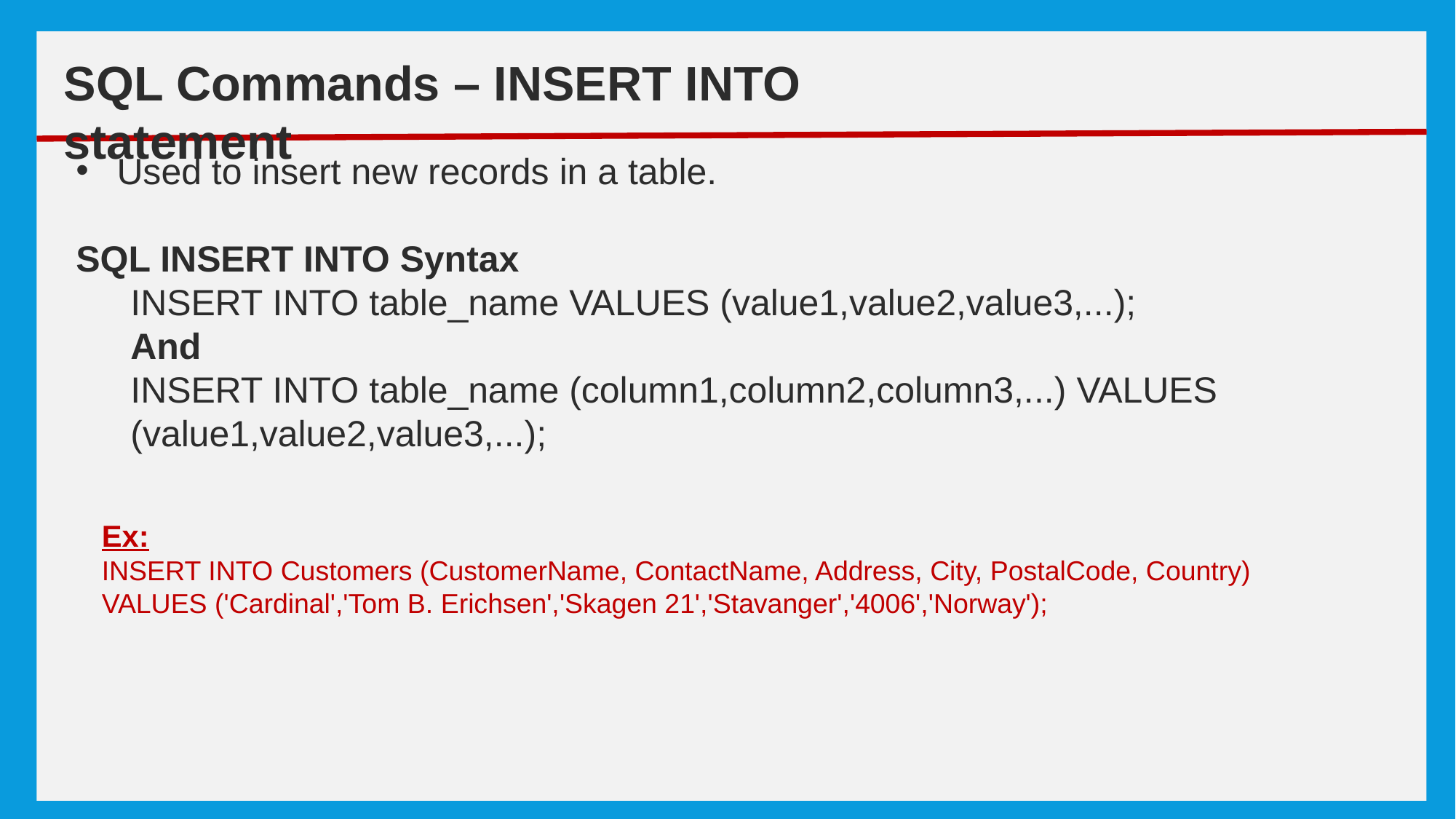

# exceptions
SQL Commands – INSERT INTO statement

Used to insert new records in a table.

SQL INSERT INTO Syntax
INSERT INTO table_name VALUES (value1,value2,value3,...);
And
INSERT INTO table_name (column1,column2,column3,...) VALUES (value1,value2,value3,...);

Ex:
INSERT INTO Customers (CustomerName, ContactName, Address, City, PostalCode, Country)
VALUES ('Cardinal','Tom B. Erichsen','Skagen 21','Stavanger','4006','Norway');